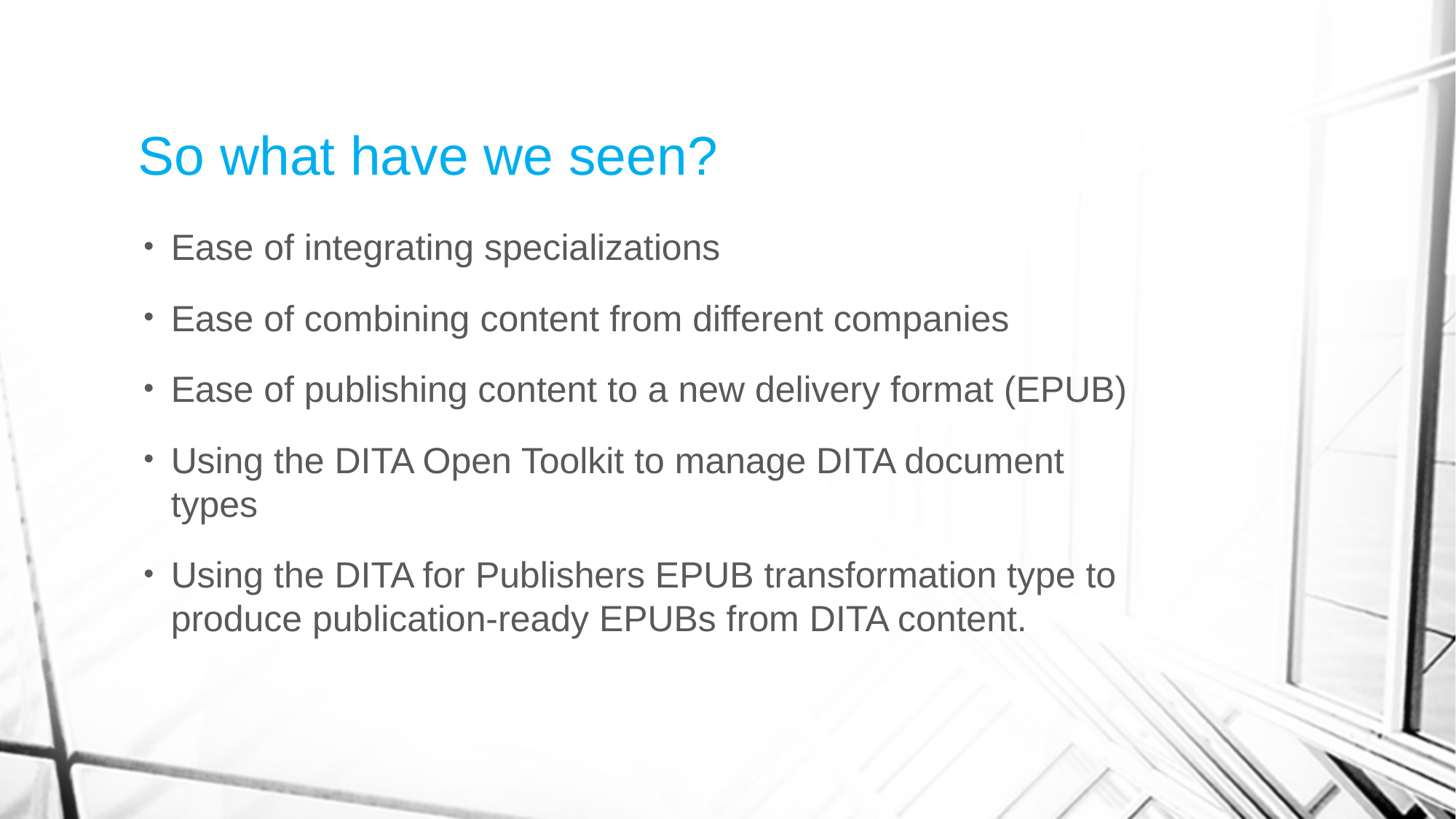

# So what have we seen?
Ease of integrating specializations
Ease of combining content from different companies
Ease of publishing content to a new delivery format (EPUB)
Using the DITA Open Toolkit to manage DITA document types
Using the DITA for Publishers EPUB transformation type to produce publication-ready EPUBs from DITA content.